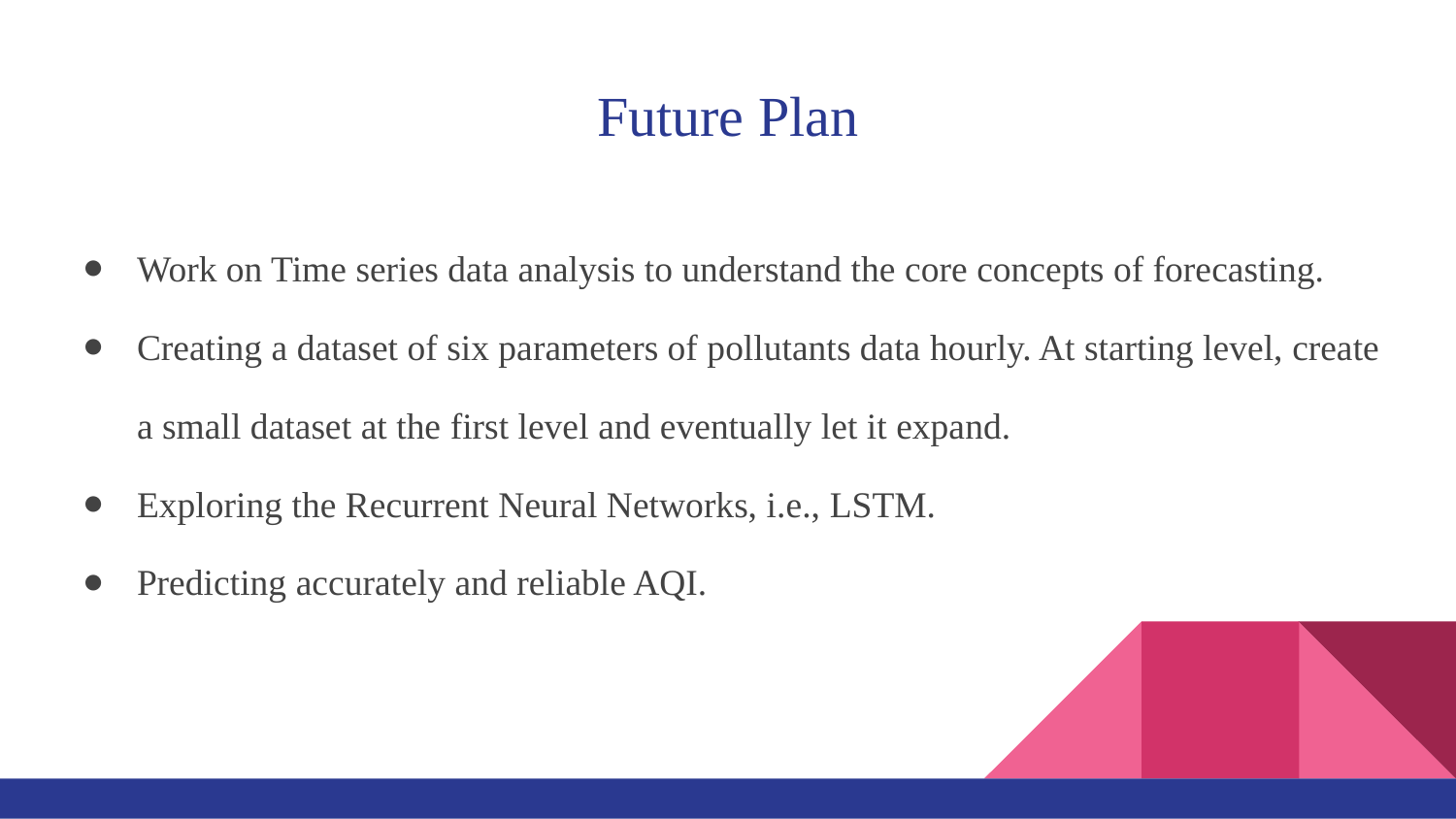

# Future Plan
Work on Time series data analysis to understand the core concepts of forecasting.
Creating a dataset of six parameters of pollutants data hourly. At starting level, create a small dataset at the first level and eventually let it expand.
Exploring the Recurrent Neural Networks, i.e., LSTM.
Predicting accurately and reliable AQI.